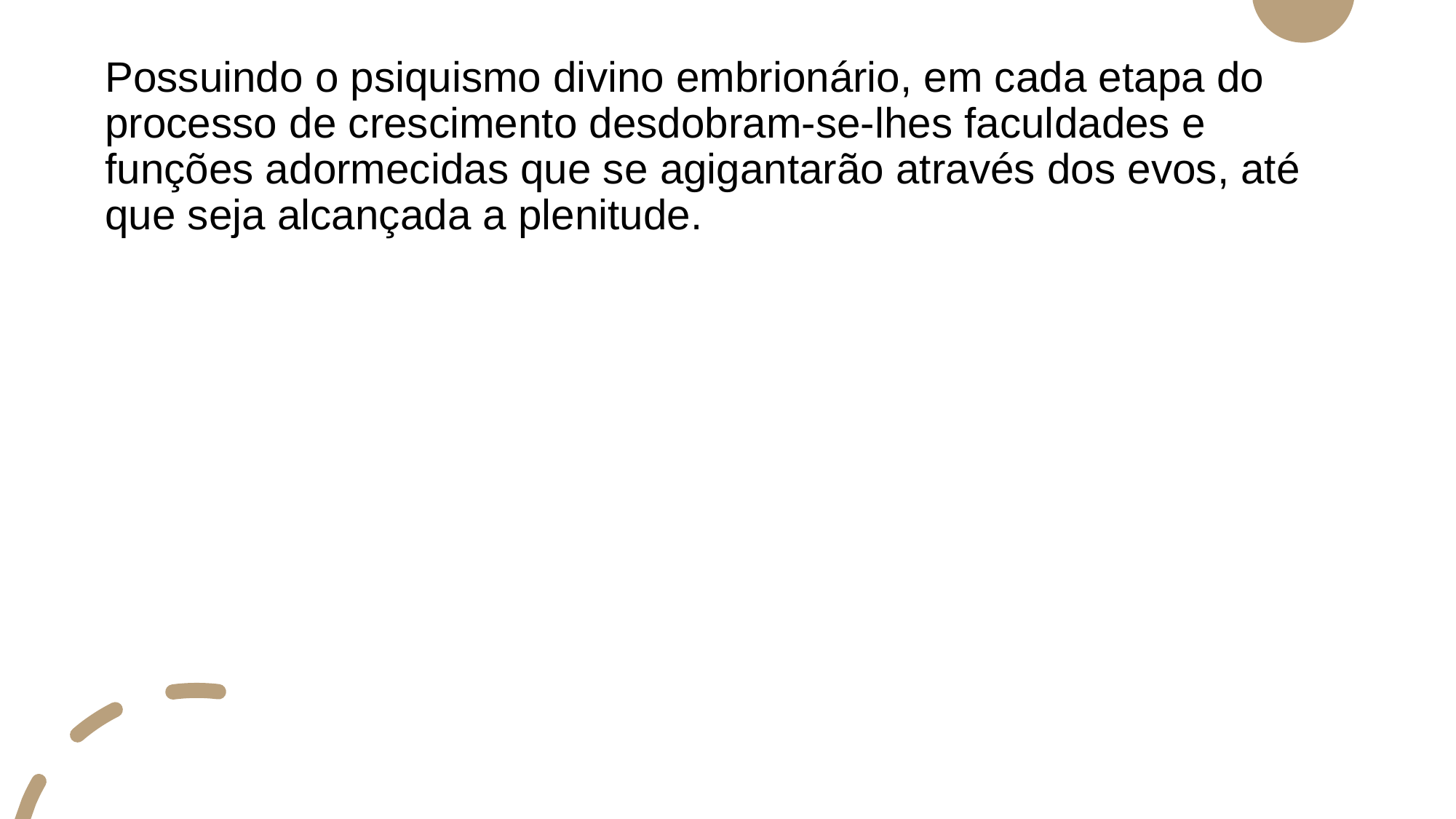

Possuindo o psiquismo divino embrionário, em cada etapa do processo de crescimento desdobram-se-lhes faculdades e funções adormecidas que se agigantarão através dos evos, até que seja alcançada a plenitude.